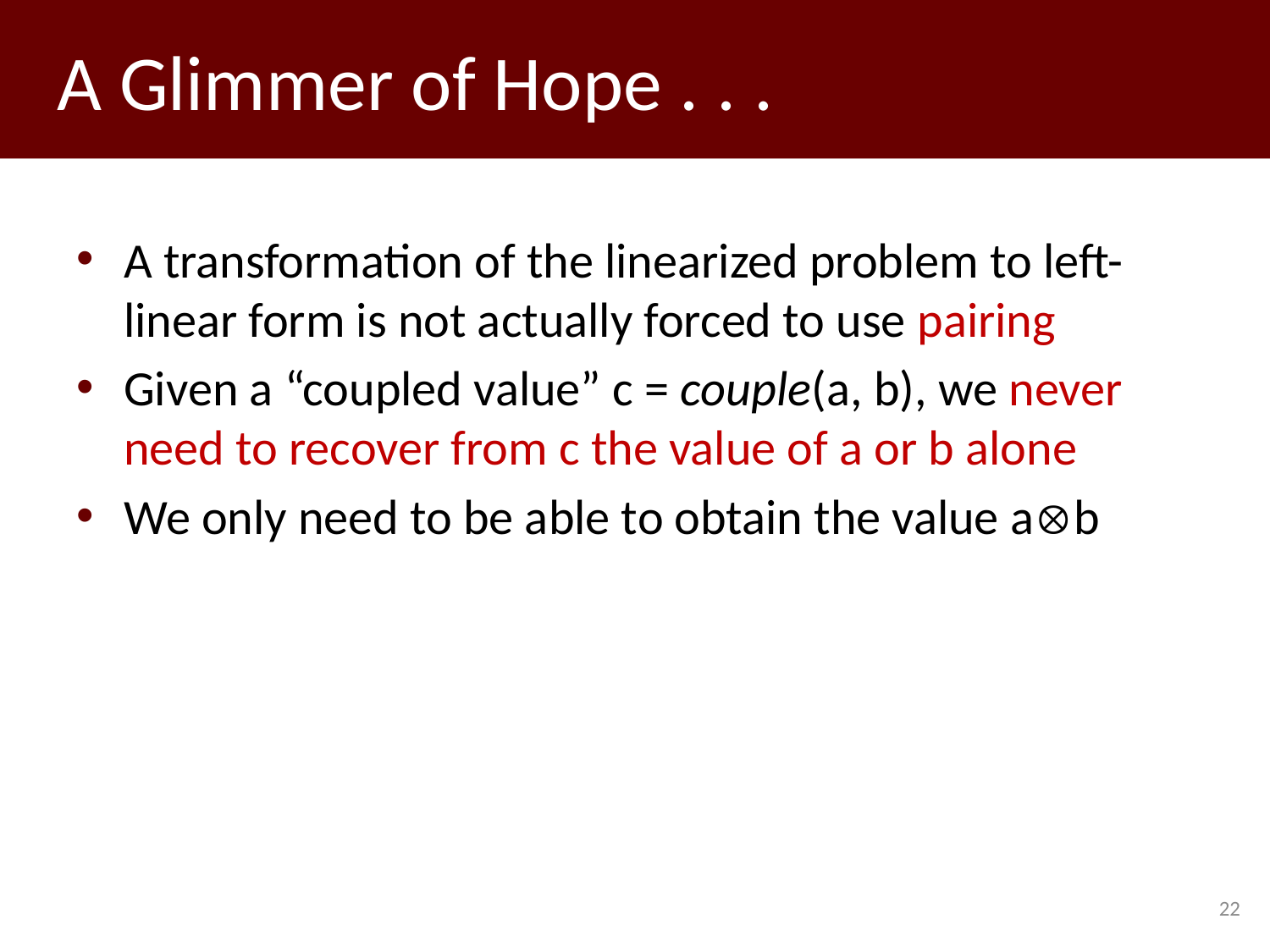

# A Glimmer of Hope . . .
A transformation of the linearized problem to left-linear form is not actually forced to use pairing
Given a “coupled value” c = couple(a, b), we never need to recover from c the value of a or b alone
We only need to be able to obtain the value a⊗b
22